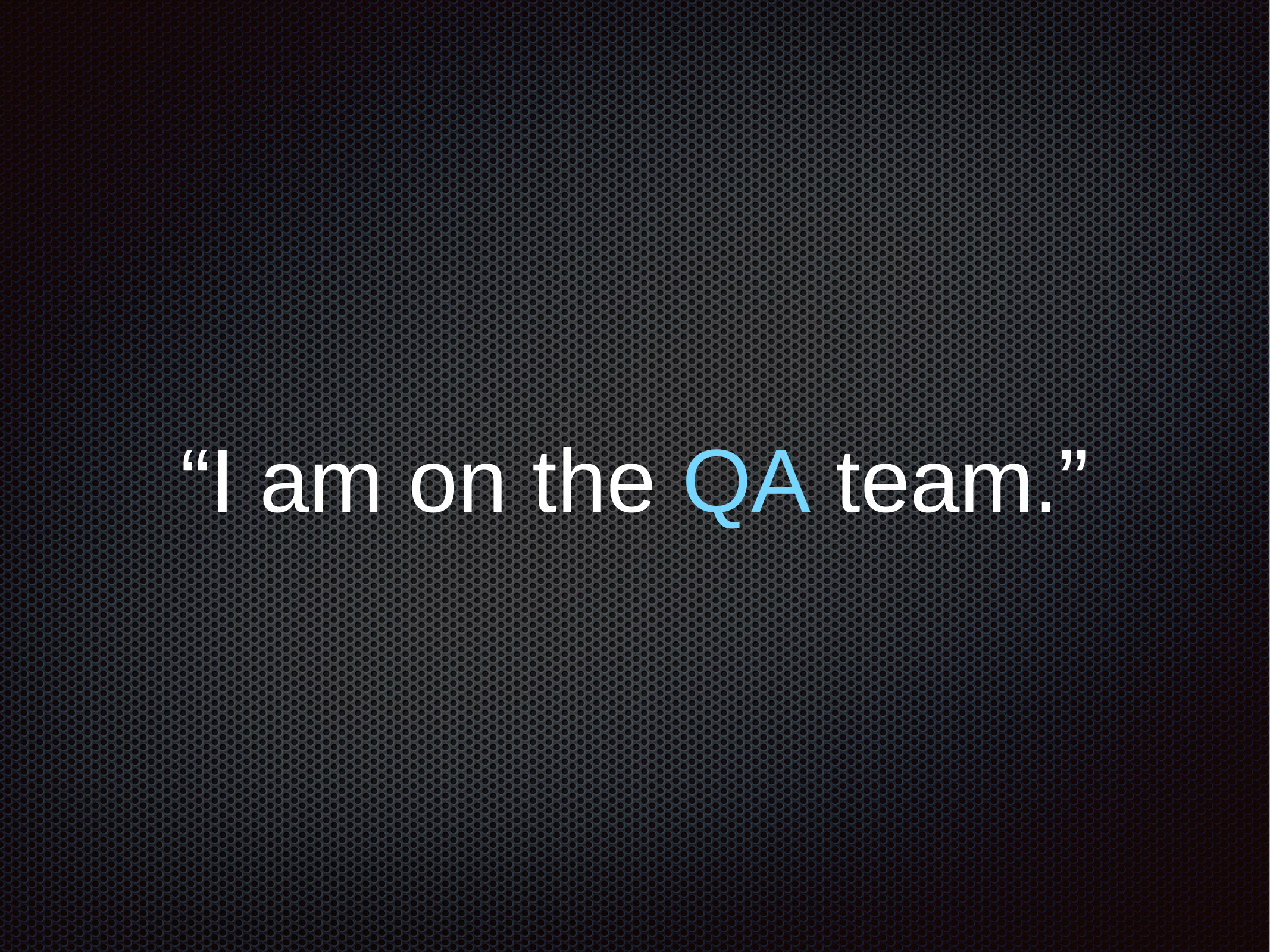

# “I am on the QA team.”